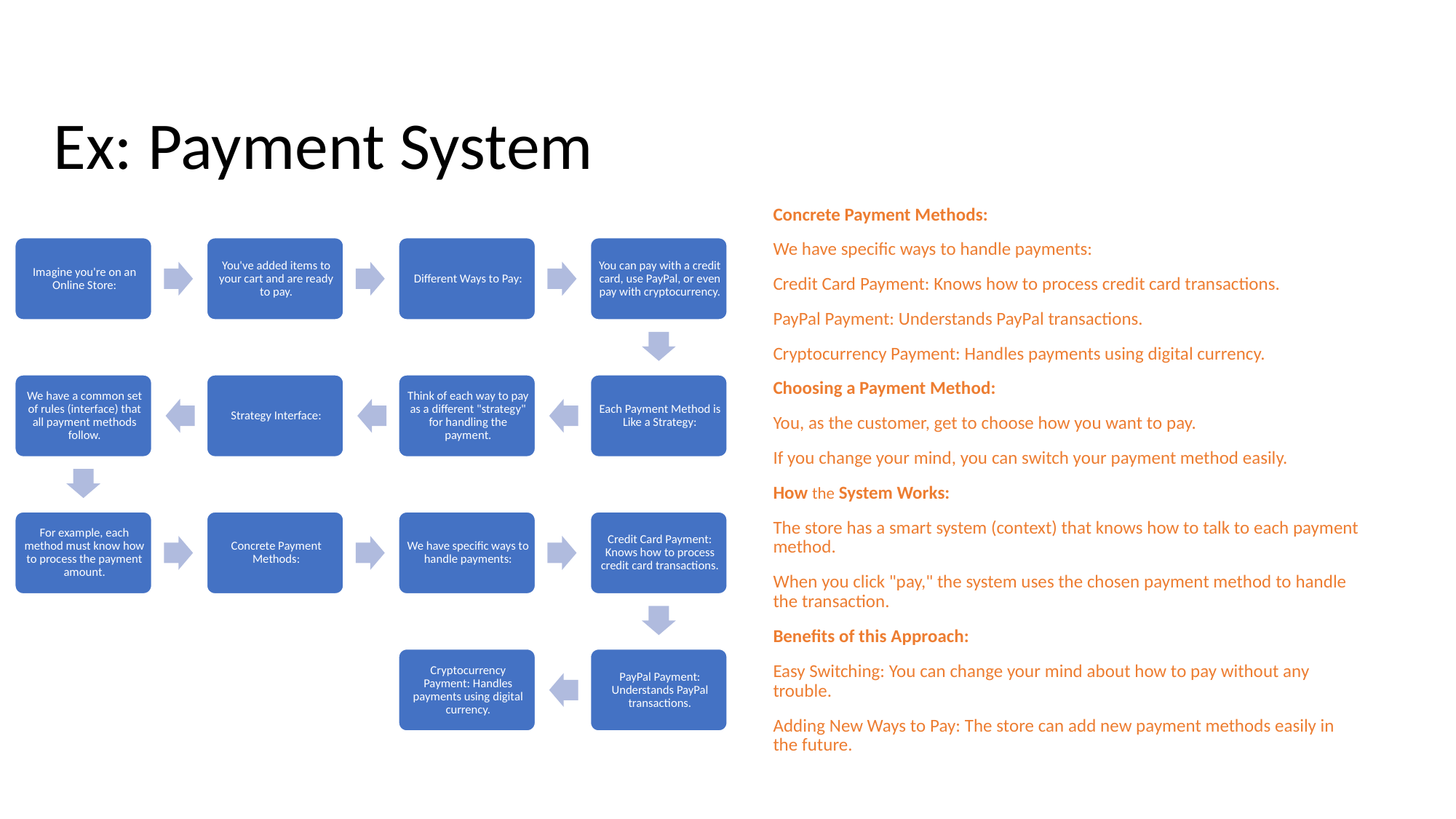

Ex: Payment System
Imagine you're on an Online Store:

You've added items to your cart and are ready to pay.

Different Ways to Pay:

You can pay with a credit card, use PayPal, or even pay with cryptocurrency.

Each Payment Method is Like a Strategy:

Think of each way to pay as a different "strategy" for handling the payment.

Strategy Interface:

We have a common set of rules (interface) that all payment methods follow.

For example, each method must know how to process the payment amount.

Concrete Payment Methods:

We have specific ways to handle payments:

Credit Card Payment: Knows how to process credit card transactions.

PayPal Payment: Understands PayPal transactions.

Cryptocurrency Payment: Handles payments using digital currency.
Concrete Payment Methods:
We have specific ways to handle payments:
Credit Card Payment: Knows how to process credit card transactions.
PayPal Payment: Understands PayPal transactions.
Cryptocurrency Payment: Handles payments using digital currency.
Choosing a Payment Method:
You, as the customer, get to choose how you want to pay.
If you change your mind, you can switch your payment method easily.
How the System Works:
The store has a smart system (context) that knows how to talk to each payment method.
When you click "pay," the system uses the chosen payment method to handle the transaction.
Benefits of this Approach:
Easy Switching: You can change your mind about how to pay without any trouble.
Adding New Ways to Pay: The store can add new payment methods easily in the future.